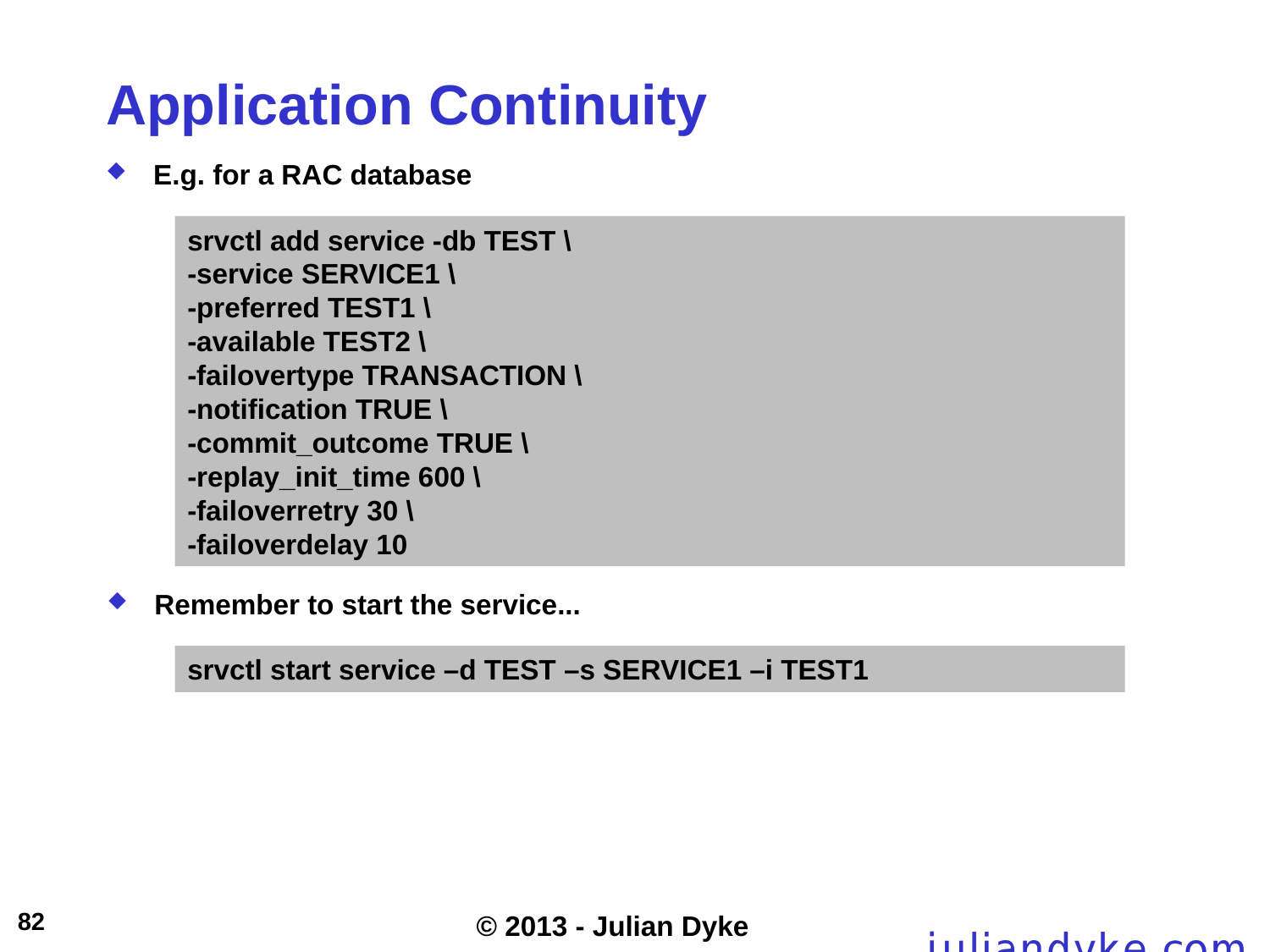

# Application Continuity
E.g. for a RAC database
srvctl add service -db TEST \
-service SERVICE1 \
-preferred TEST1 \
-available TEST2 \
-failovertype TRANSACTION \
-notification TRUE \
-commit_outcome TRUE \
-replay_init_time 600 \
-failoverretry 30 \
-failoverdelay 10
Remember to start the service...
srvctl start service –d TEST –s SERVICE1 –i TEST1